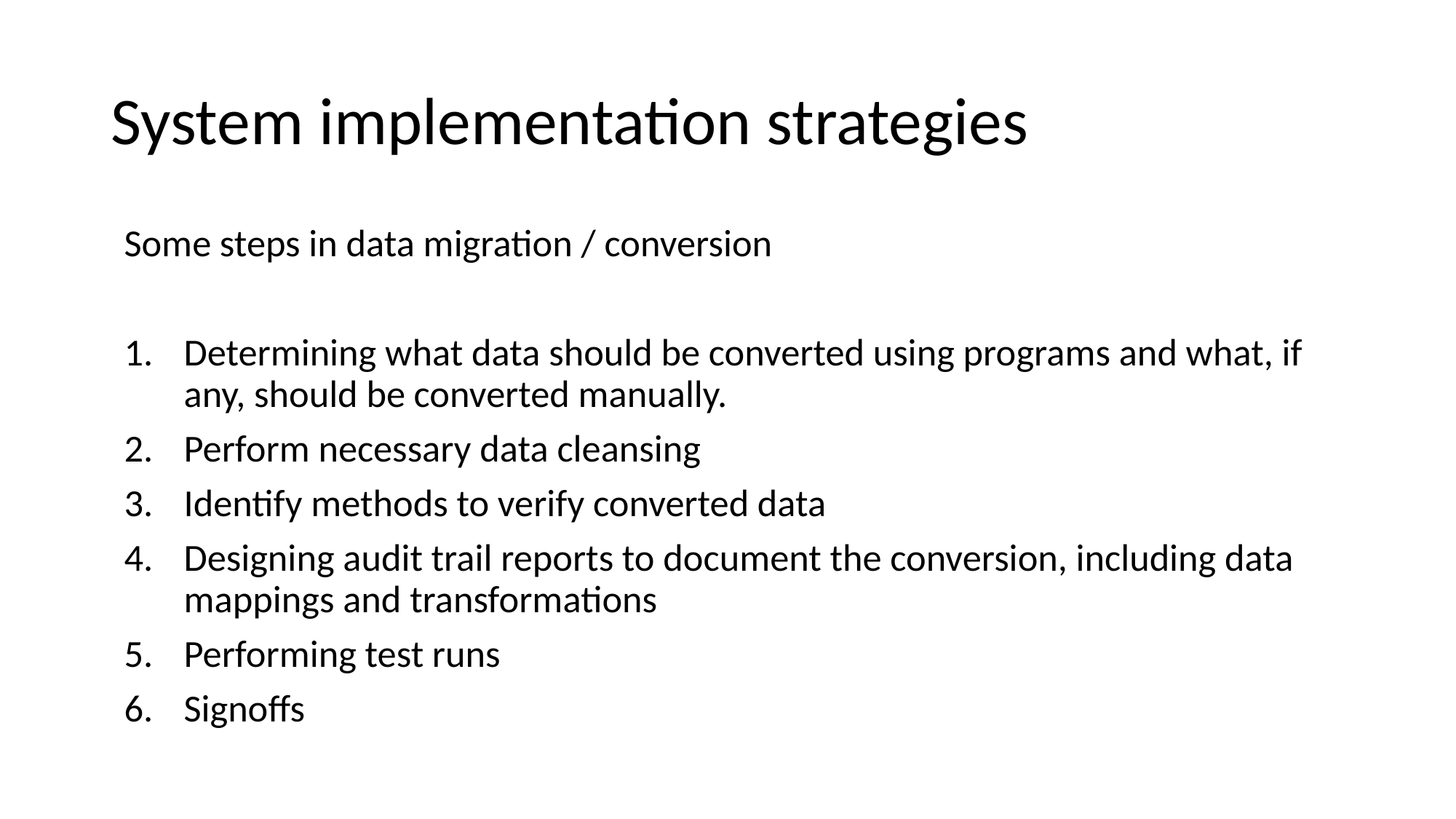

# System implementation strategies
Some steps in data migration / conversion

Determining what data should be converted using programs and what, if any, should be converted manually.
Perform necessary data cleansing
Identify methods to verify converted data
Designing audit trail reports to document the conversion, including data mappings and transformations
Performing test runs
Signoffs